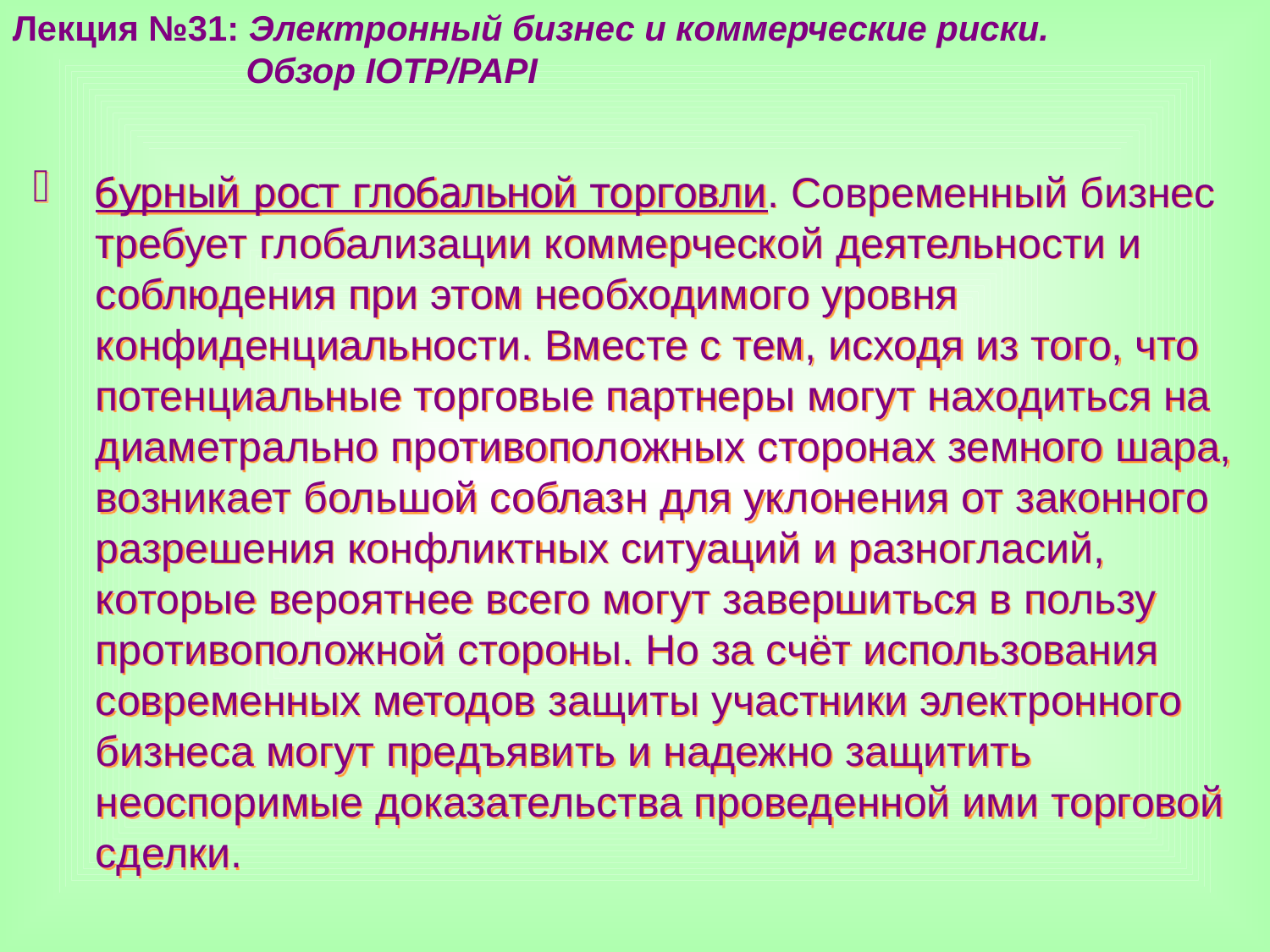

Лекция №31: Электронный бизнес и коммерческие риски.
                        Обзор IOTP/PAPI
бурный рост глобальной торговли. Современный бизнес требует глобализации коммерческой деятельности и соблюдения при этом необходимого уровня конфиденциальности. Вместе с тем, исходя из того, что потенциальные торговые партнеры могут находиться на диаметрально противоположных сторонах земного шара, возникает большой соблазн для уклонения от законного разрешения конфликтных ситуаций и разногласий, которые вероятнее всего могут завершиться в пользу противоположной стороны. Но за счёт использования современных методов защиты участники электронного бизнеса могут предъявить и надежно защитить неоспоримые доказательства проведенной ими торговой сделки.